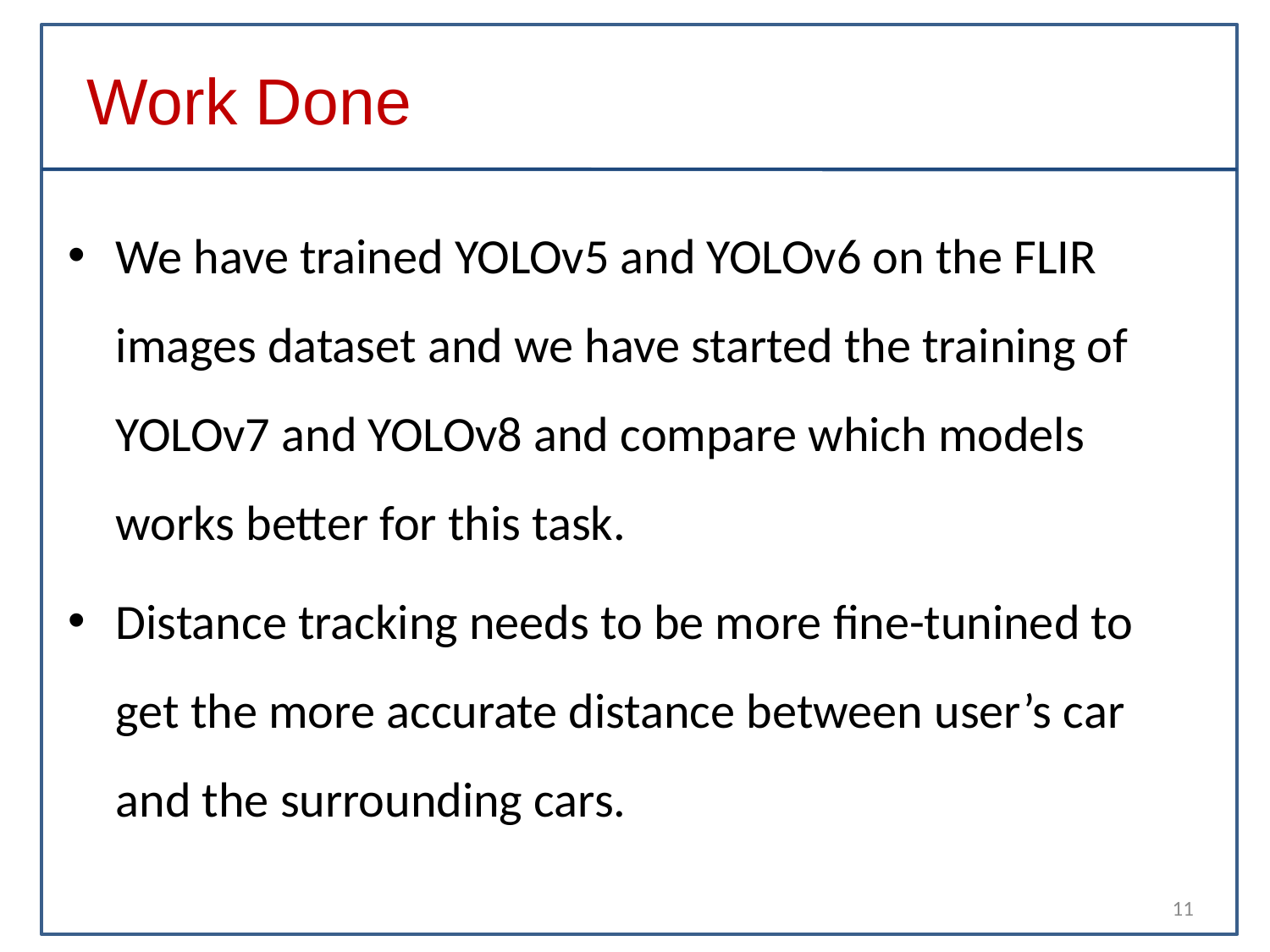

Work Done
We have trained YOLOv5 and YOLOv6 on the FLIR images dataset and we have started the training of YOLOv7 and YOLOv8 and compare which models works better for this task.
Distance tracking needs to be more fine-tunined to get the more accurate distance between user’s car and the surrounding cars.
11